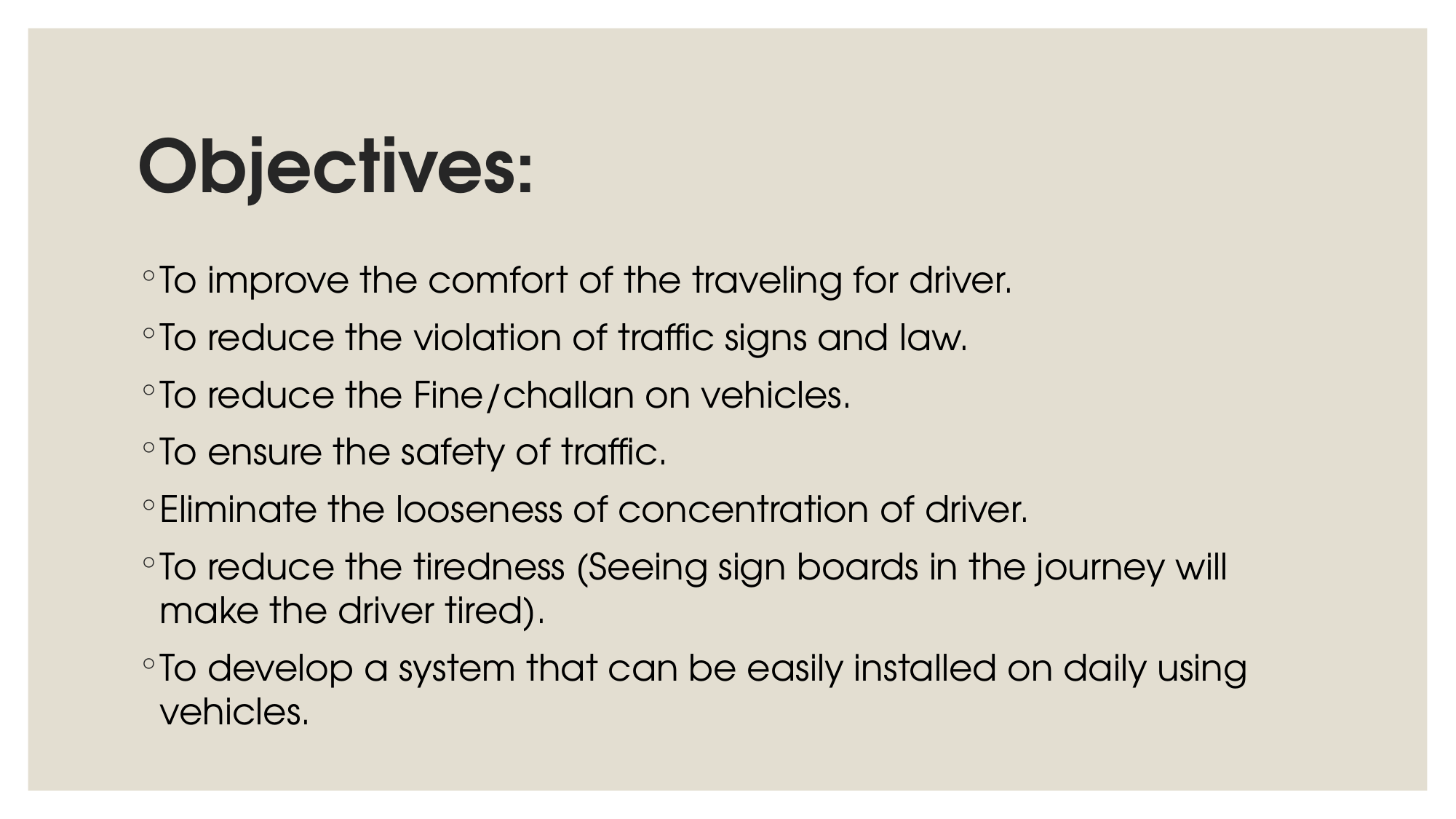

# Objectives:
To improve the comfort of the traveling for driver.
To reduce the violation of traffic signs and law.
To reduce the Fine/challan on vehicles.
To ensure the safety of traffic.
Eliminate the looseness of concentration of driver.
To reduce the tiredness (Seeing sign boards in the journey will make the driver tired).
To develop a system that can be easily installed on daily using vehicles.